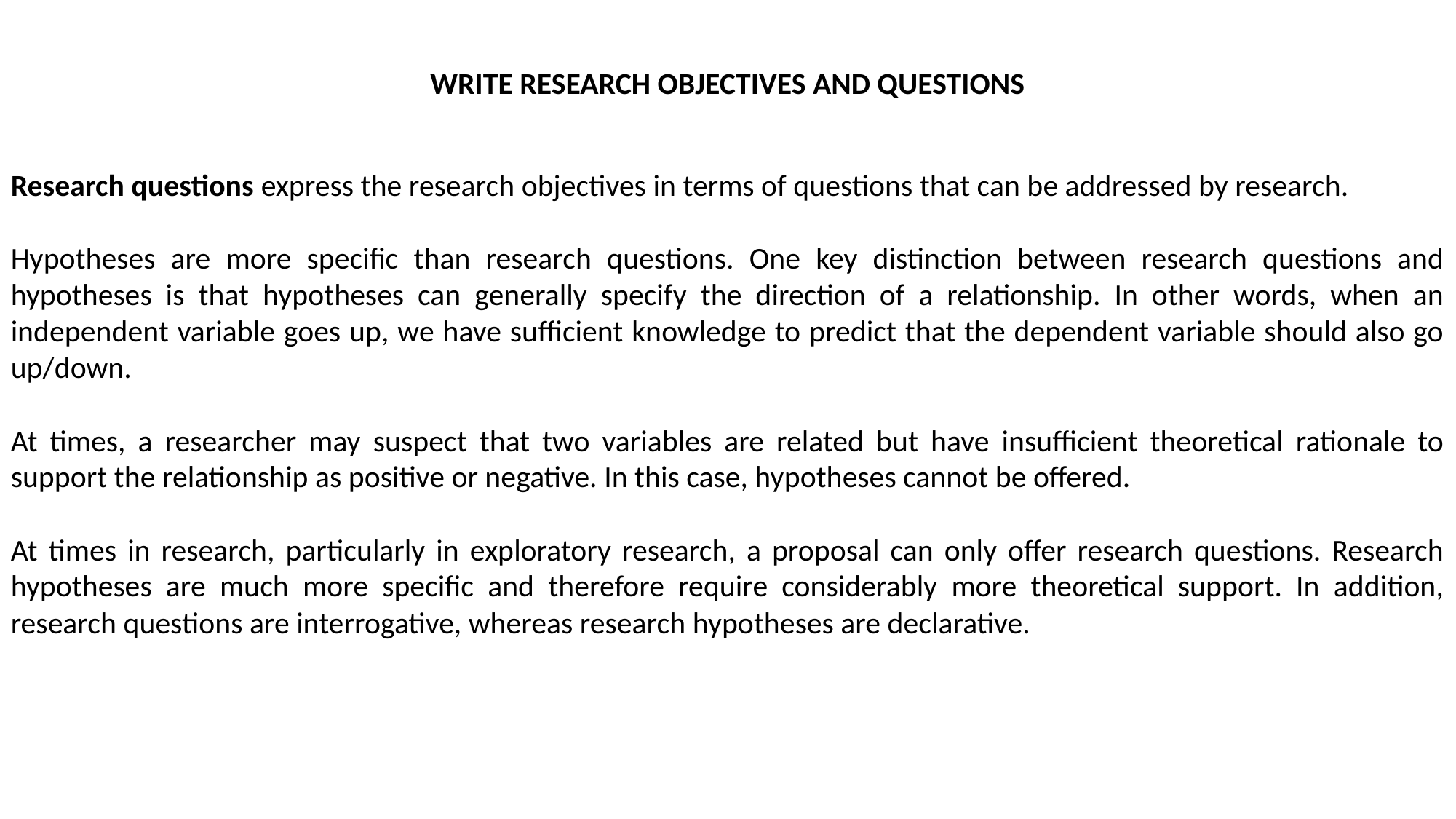

WRITE RESEARCH OBJECTIVES AND QUESTIONS

Research questions express the research objectives in terms of questions that can be addressed by research.

Hypotheses are more specific than research questions. One key distinction between research questions and hypotheses is that hypotheses can generally specify the direction of a relationship. In other words, when an independent variable goes up, we have sufficient knowledge to predict that the dependent variable should also go up/down.

At times, a researcher may suspect that two variables are related but have insufficient theoretical rationale to support the relationship as positive or negative. In this case, hypotheses cannot be offered.

At times in research, particularly in exploratory research, a proposal can only offer research questions. Research hypotheses are much more specific and therefore require considerably more theoretical support. In addition, research questions are interrogative, whereas research hypotheses are declarative.